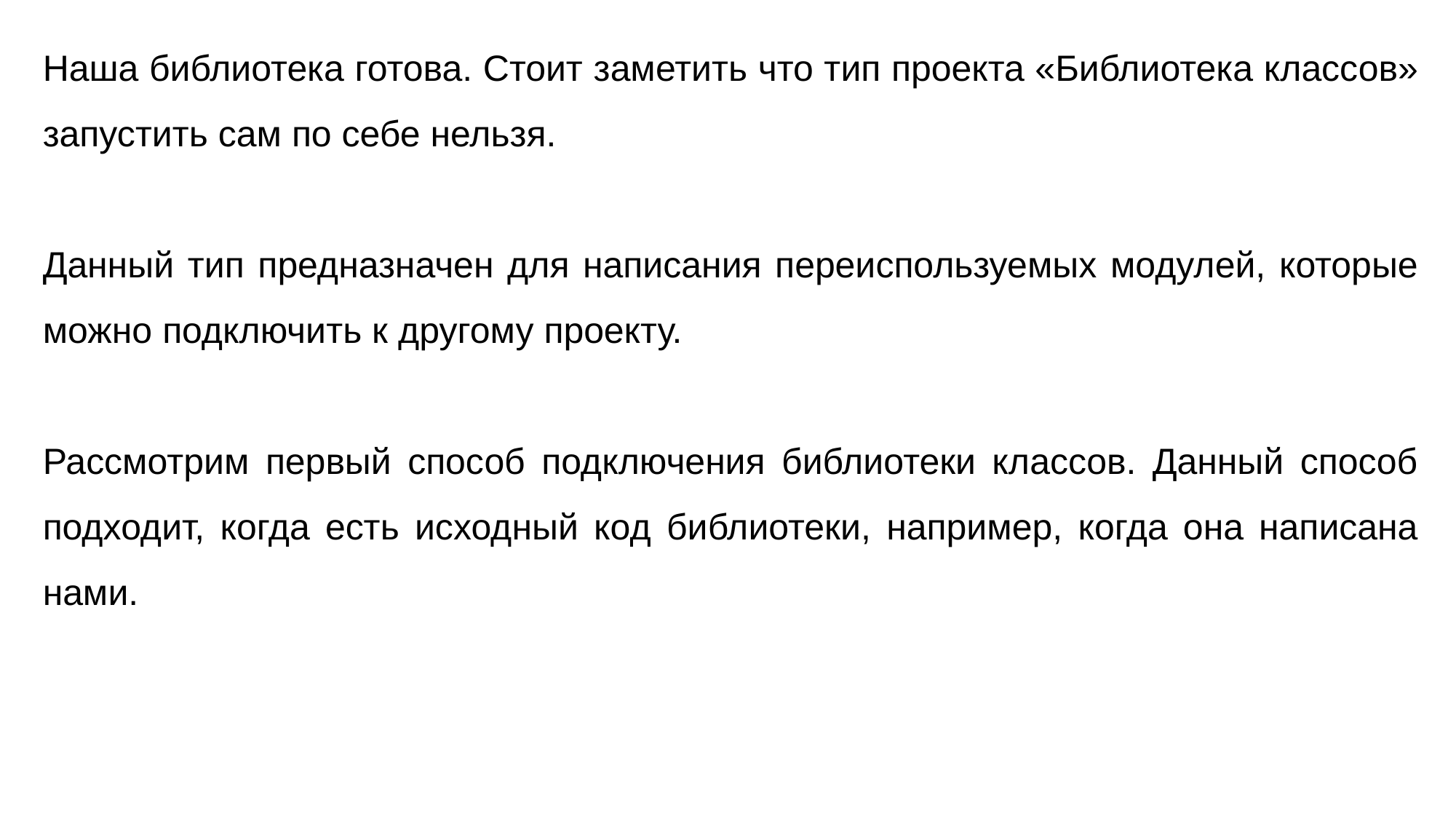

Наша библиотека готова. Стоит заметить что тип проекта «Библиотека классов» запустить сам по себе нельзя.

Данный тип предназначен для написания переиспользуемых модулей, которые можно подключить к другому проекту.

Рассмотрим первый способ подключения библиотеки классов. Данный способ подходит, когда есть исходный код библиотеки, например, когда она написана нами.